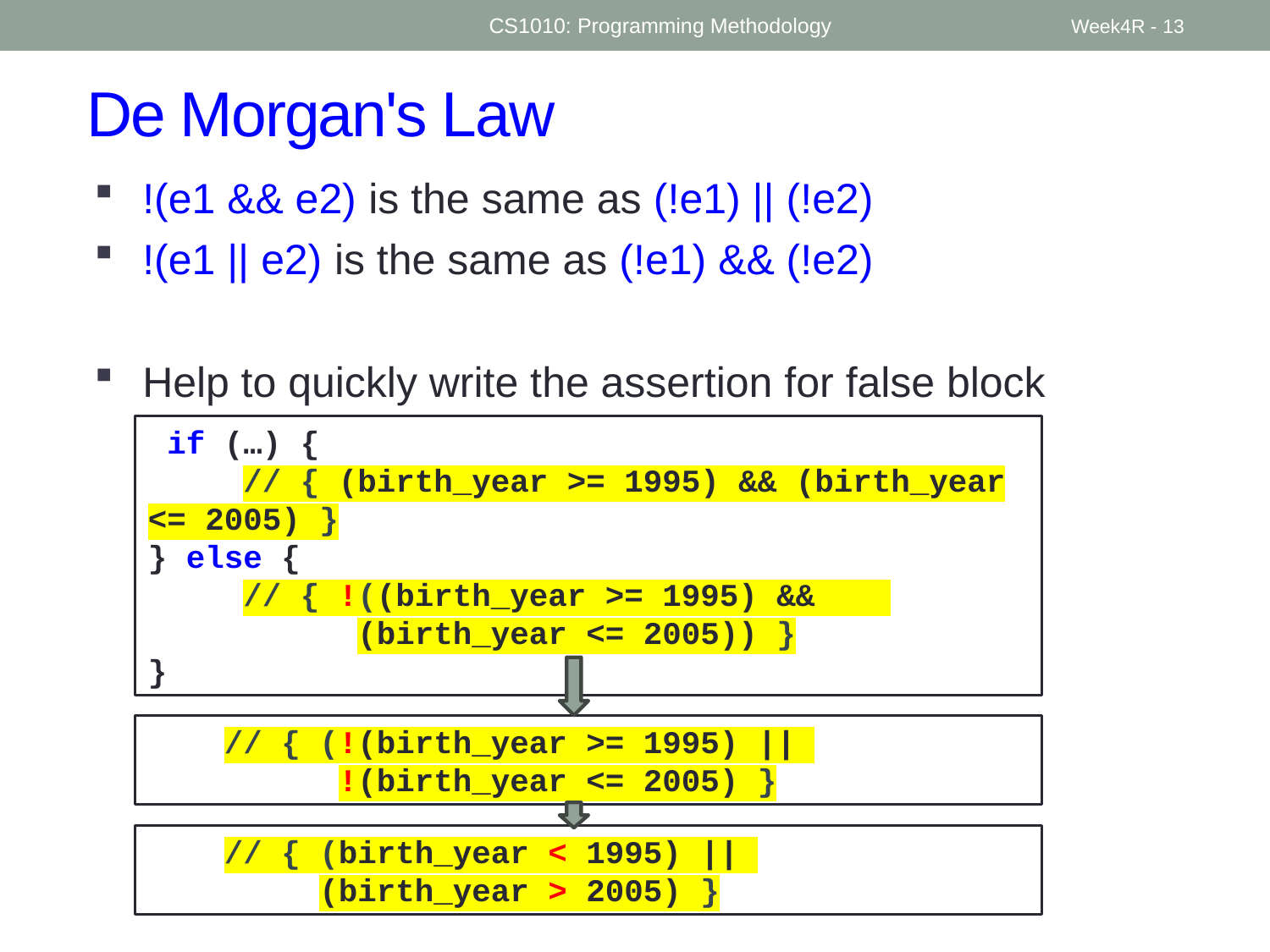

CS1010: Programming Methodology
Week4R - 13
# De Morgan's Law
!(e1 && e2) is the same as (!e1) || (!e2)
!(e1 || e2) is the same as (!e1) && (!e2)

Help to quickly write the assertion for false block

 if (…) {
     // { (birth_year >= 1995) && (birth_year <= 2005) }
} else {
     // { !((birth_year >= 1995) &&
           (birth_year <= 2005)) }
}

    // { (!(birth_year >= 1995) ||
          !(birth_year <= 2005) }

    // { (birth_year < 1995) ||
         (birth_year > 2005) }